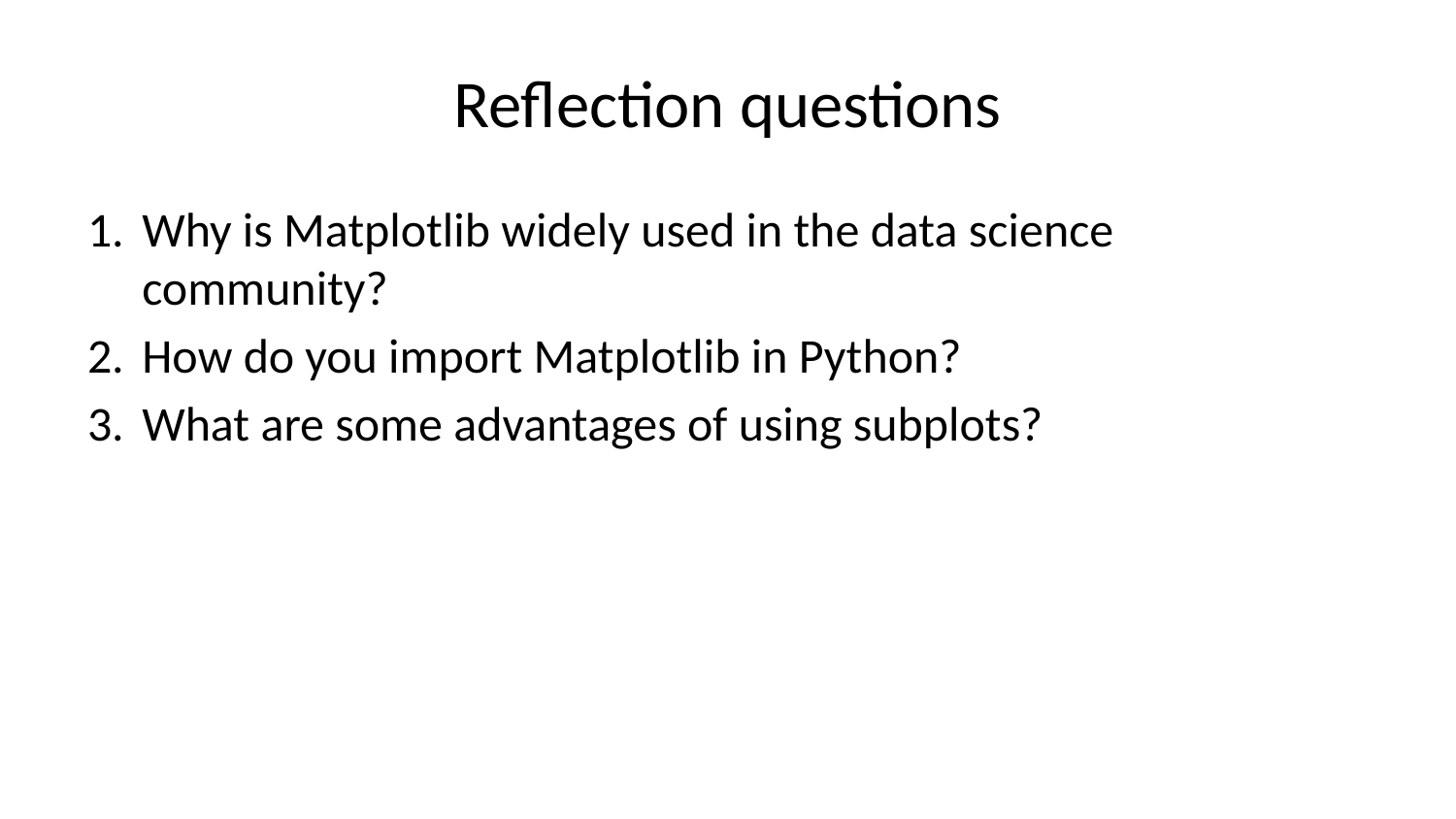

# Reflection questions
Why is Matplotlib widely used in the data science community?
How do you import Matplotlib in Python?
What are some advantages of using subplots?